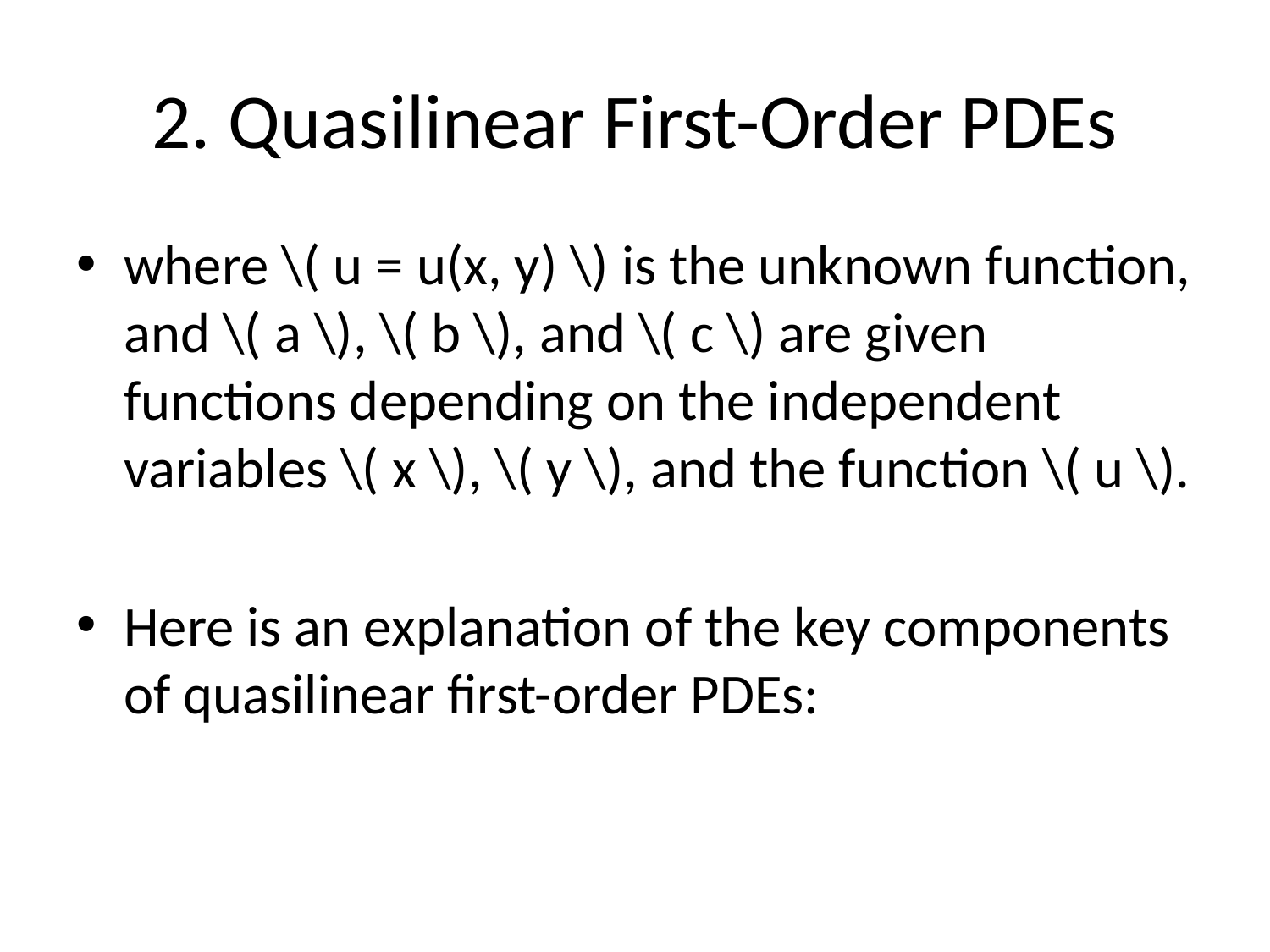

# 2. Quasilinear First-Order PDEs
where \( u = u(x, y) \) is the unknown function, and \( a \), \( b \), and \( c \) are given functions depending on the independent variables \( x \), \( y \), and the function \( u \).

Here is an explanation of the key components of quasilinear first-order PDEs: